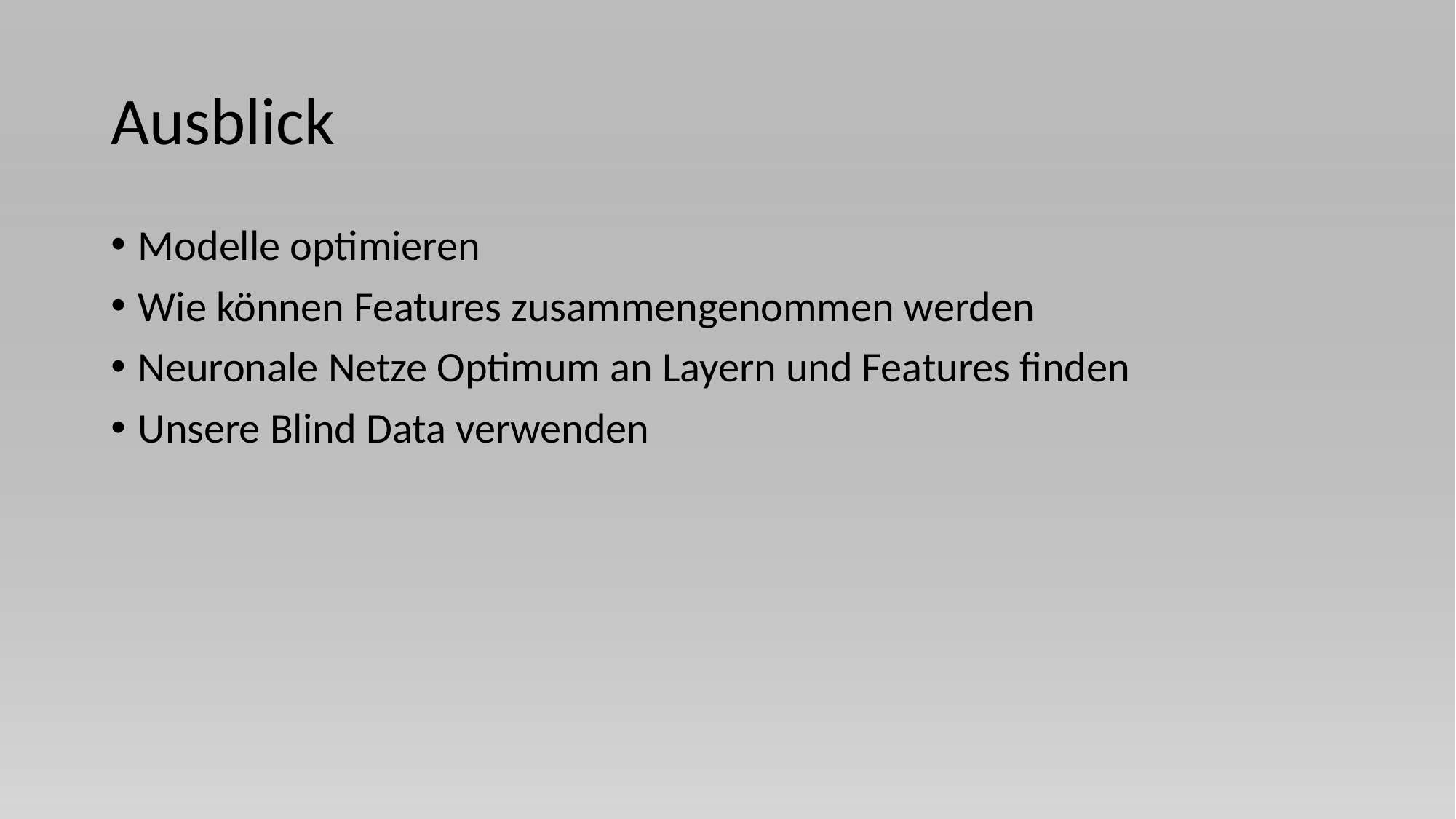

# Ausblick
Modelle optimieren
Wie können Features zusammengenommen werden
Neuronale Netze Optimum an Layern und Features finden
Unsere Blind Data verwenden